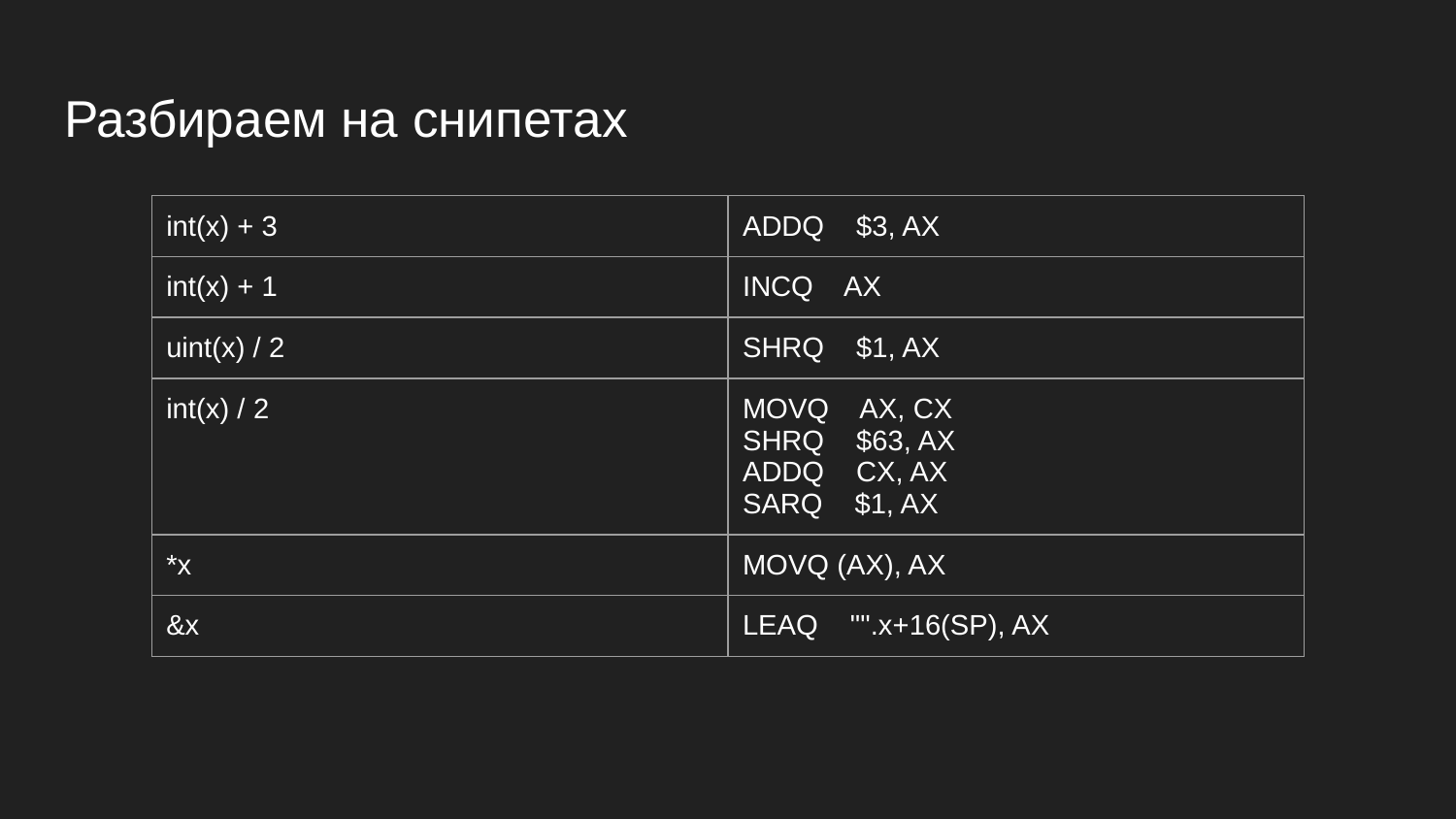

# Разбираем на снипетах
| int(x) + 3 | ADDQ $3, AX |
| --- | --- |
| int(x) + 1 | INCQ AX |
| uint(x) / 2 | SHRQ $1, AX |
| int(x) / 2 | MOVQ AX, CX SHRQ $63, AX ADDQ CX, AX SARQ $1, AX |
| \*x | MOVQ (AX), AX |
| &x | LEAQ "".x+16(SP), AX |